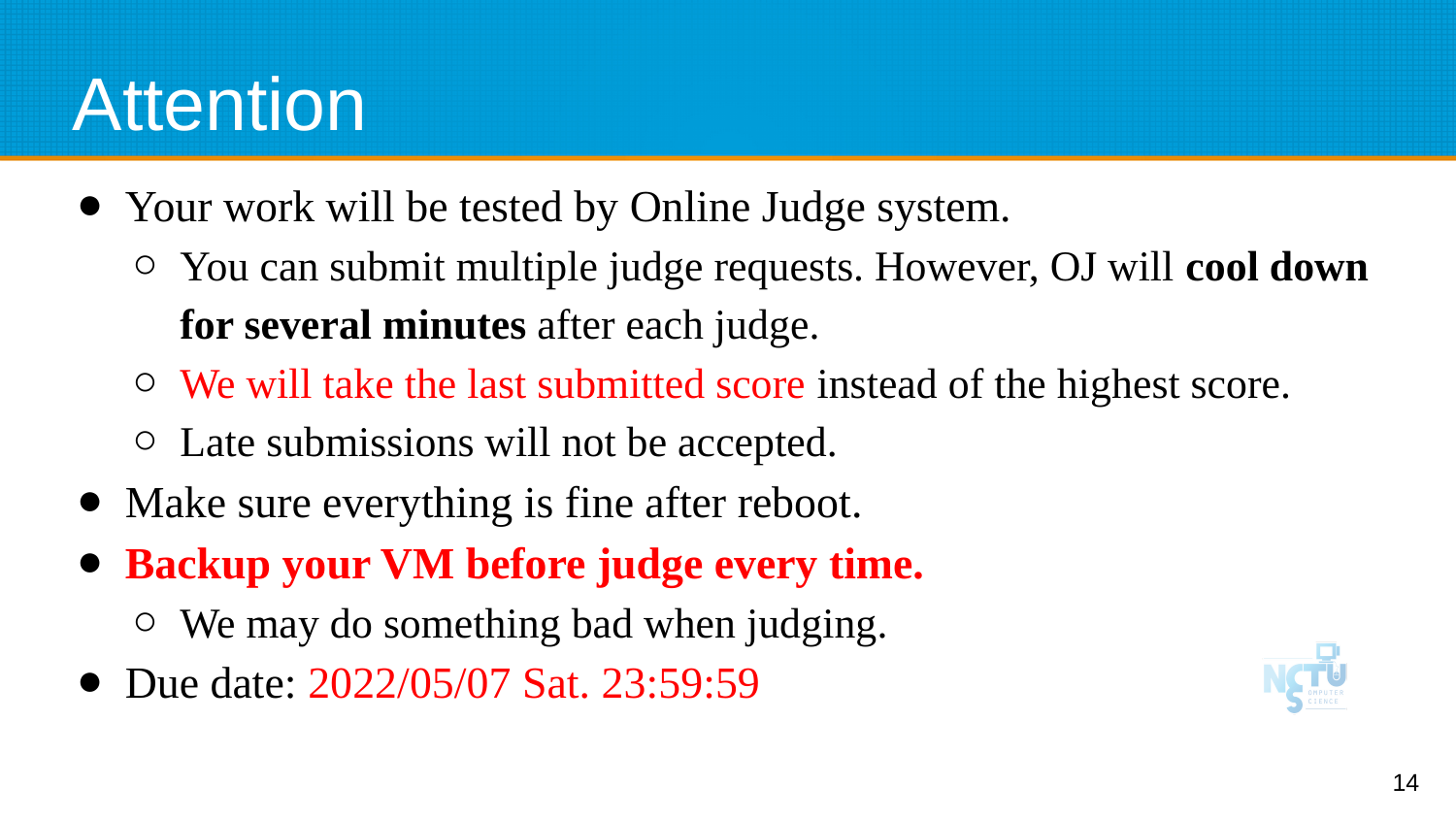

# Attention
Your work will be tested by Online Judge system.
You can submit multiple judge requests. However, OJ will cool down for several minutes after each judge.
We will take the last submitted score instead of the highest score.
Late submissions will not be accepted.
Make sure everything is fine after reboot.
Backup your VM before judge every time.
We may do something bad when judging.
Due date: 2022/05/07 Sat. 23:59:59
14